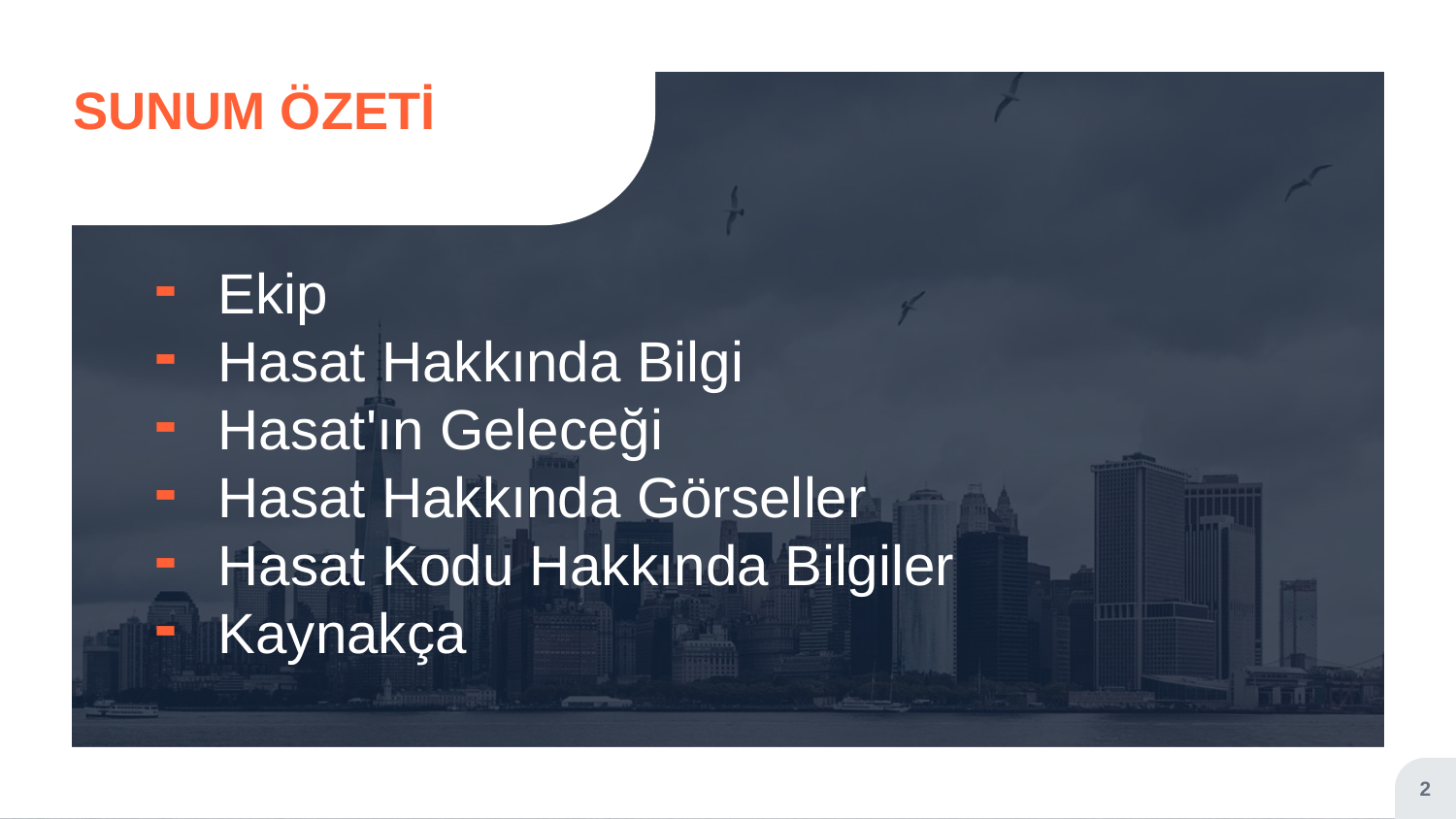

# SUNUM ÖZETİ
Ekip
Hasat Hakkında Bilgi
Hasat'ın Geleceği
Hasat Hakkında Görseller
Hasat Kodu Hakkında Bilgiler
Kaynakça
2